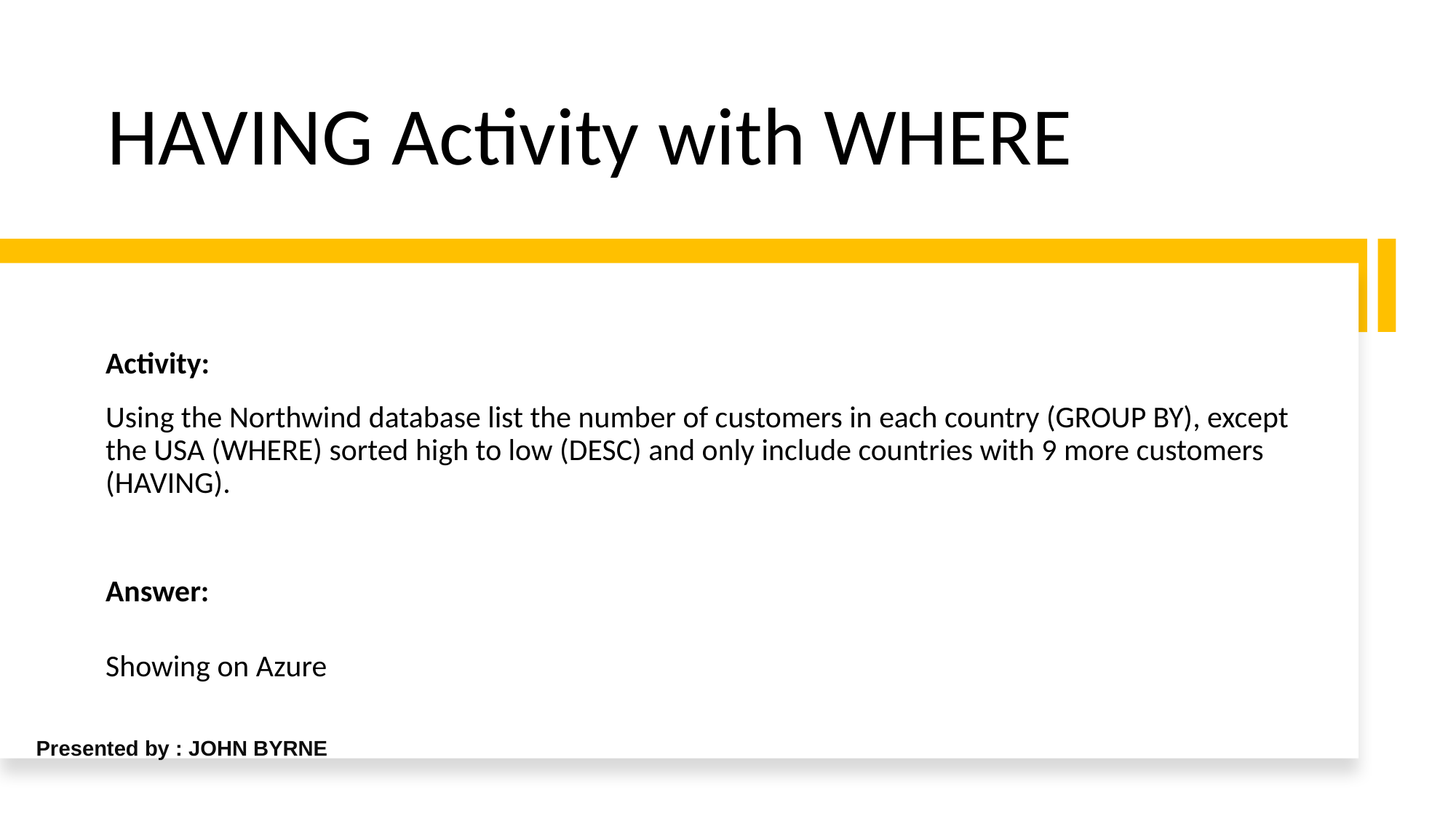

# HAVING Activity with WHERE

Activity:
Using the Northwind database list the number of customers in each country (GROUP BY), except the USA (WHERE) sorted high to low (DESC) and only include countries with 9 more customers (HAVING).

Answer:
Showing on Azure
Presented by : JOHN BYRNE